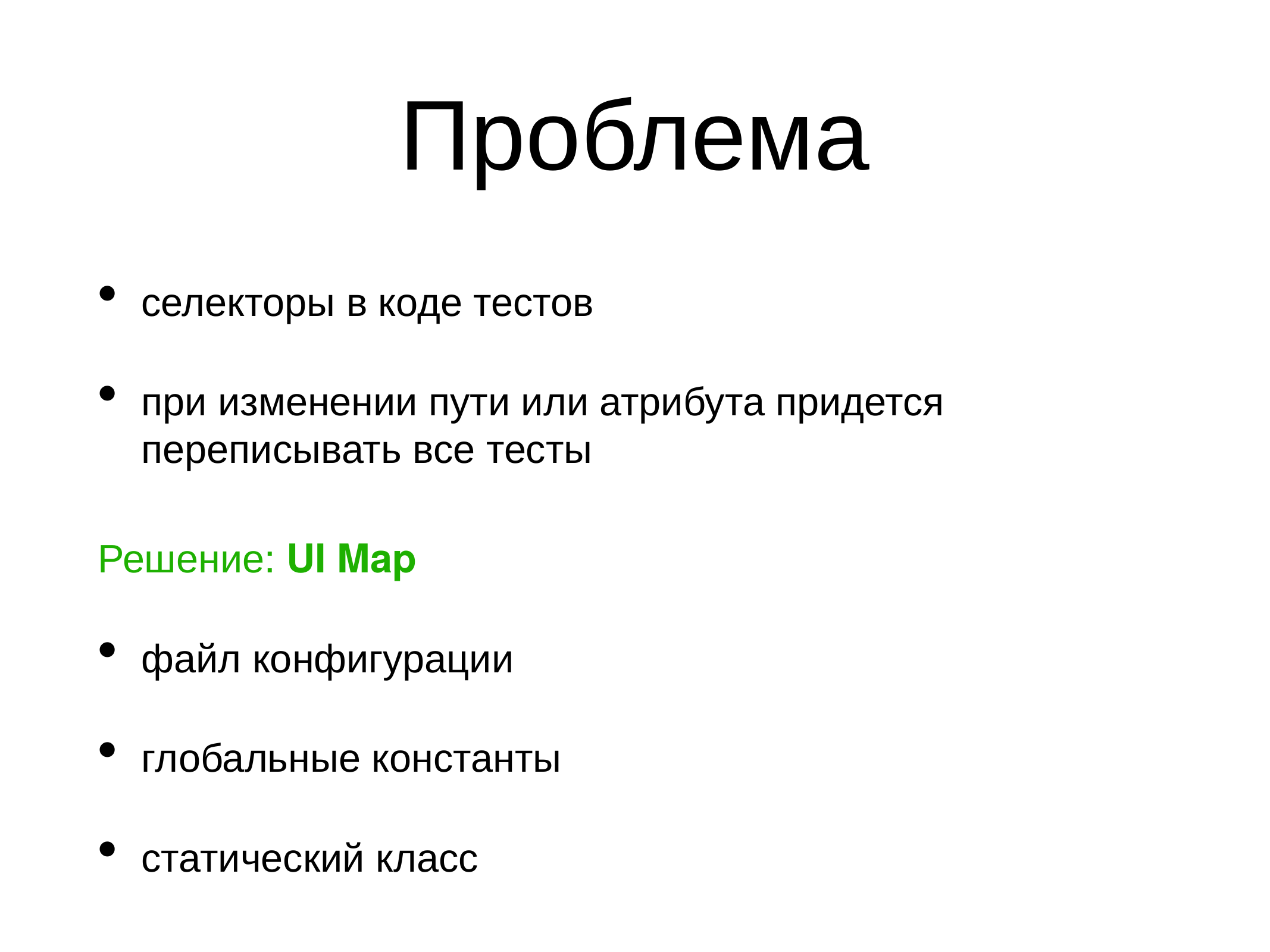

# Проблема
селекторы в коде тестов
при изменении пути или атрибута придется переписывать все тесты
Решение: UI Map
файл конфигурации
глобальные константы
статический класс